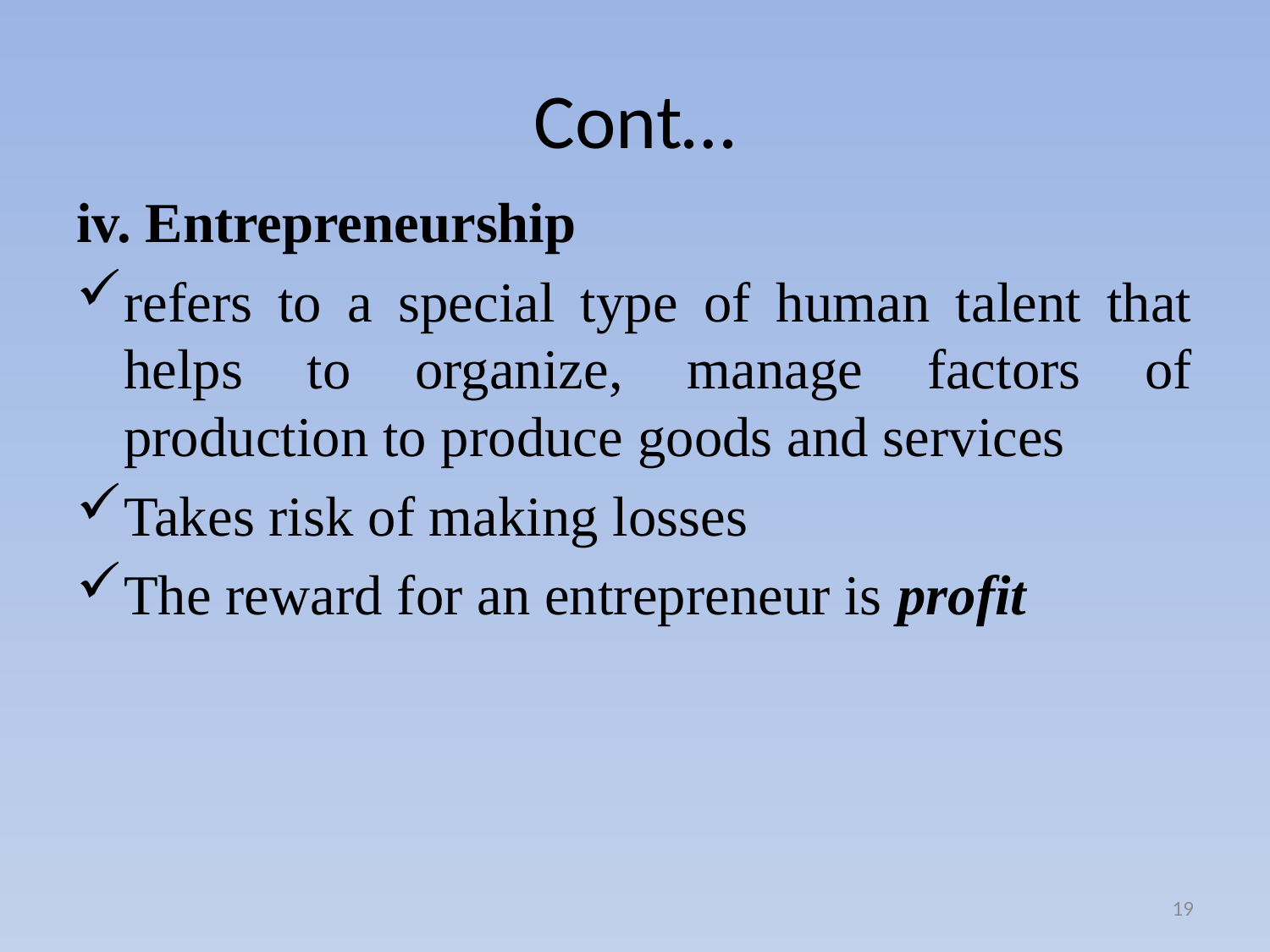

# Cont…
iv. Entrepreneurship
refers to a special type of human talent that helps to organize, manage factors of production to produce goods and services
Takes risk of making losses
The reward for an entrepreneur is profit

19